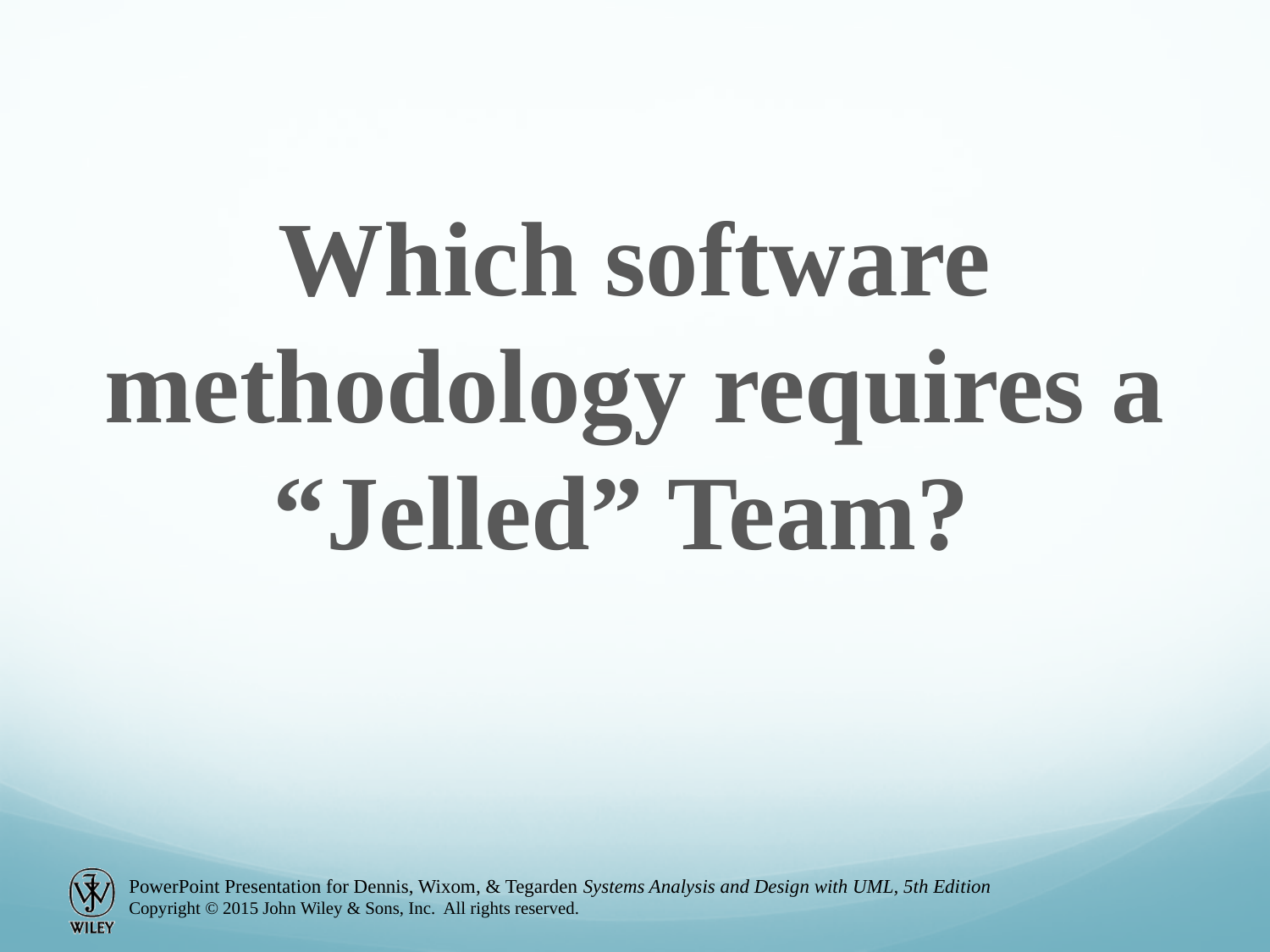

Which software methodology requires a “Jelled” Team?